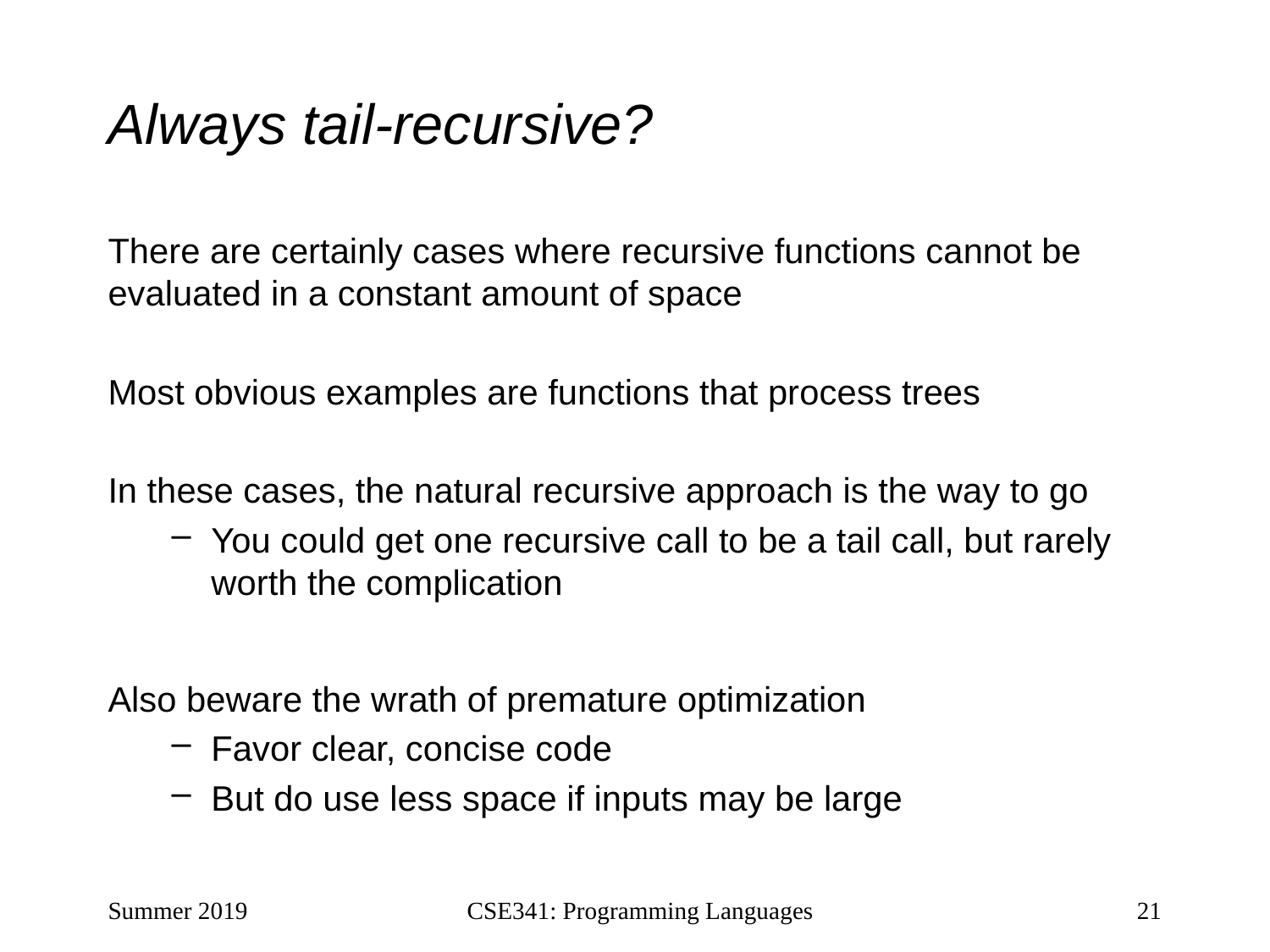

# Always tail-recursive?
There are certainly cases where recursive functions cannot be evaluated in a constant amount of space

Most obvious examples are functions that process trees

In these cases, the natural recursive approach is the way to go
You could get one recursive call to be a tail call, but rarely worth the complication

Also beware the wrath of premature optimization
Favor clear, concise code
But do use less space if inputs may be large

Summer 2019
CSE341: Programming Languages
21